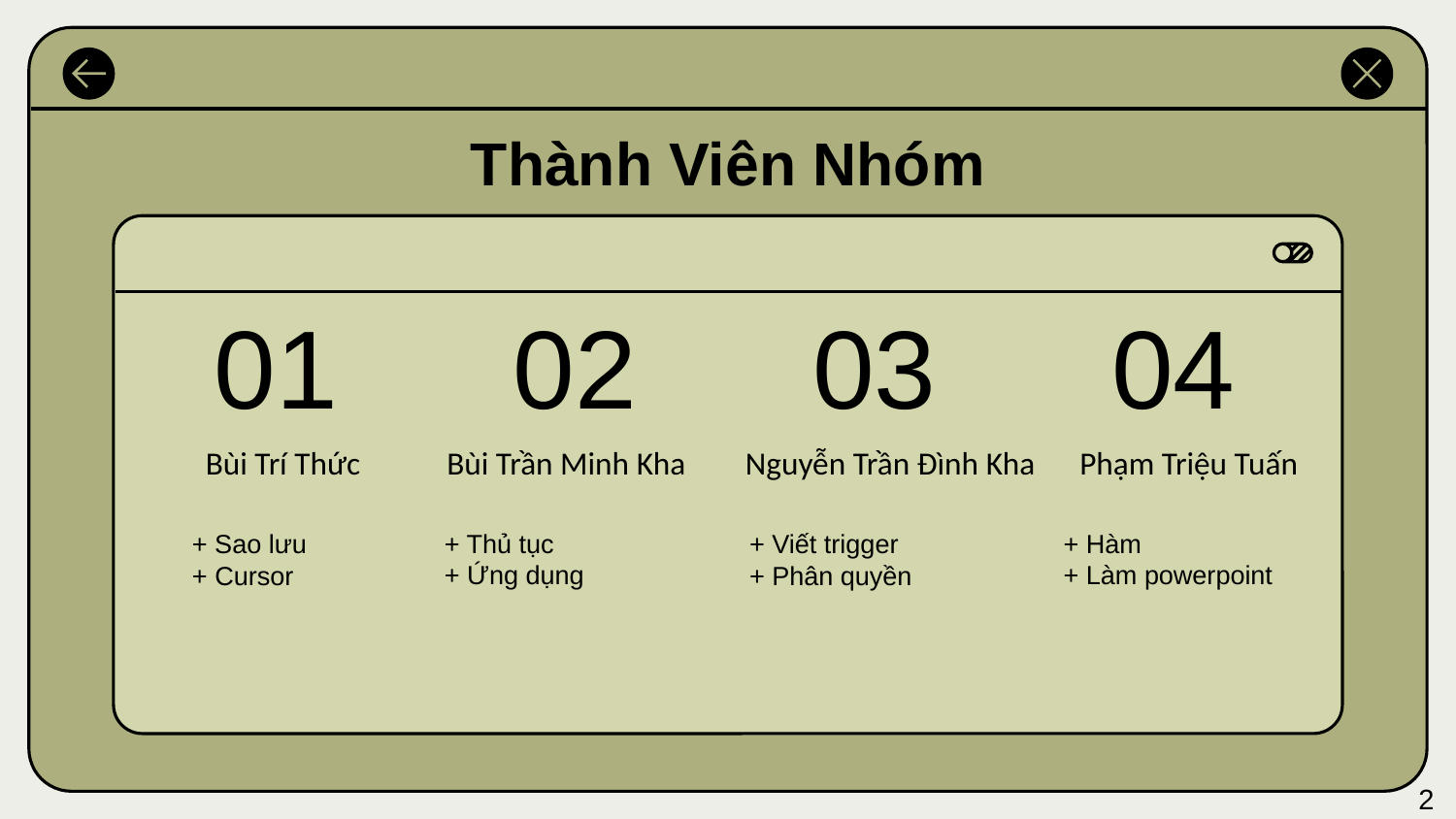

Thành Viên Nhóm

01
02
03
04
Bùi Trí Thức
# Bùi Trần Minh Kha
Phạm Triệu Tuấn
Nguyễn Trần Đình Kha
+ Thủ tục
+ Ứng dụng
+ Hàm
+ Làm powerpoint
+ Sao lưu
+ Cursor
+ Viết trigger
+ Phân quyền
2